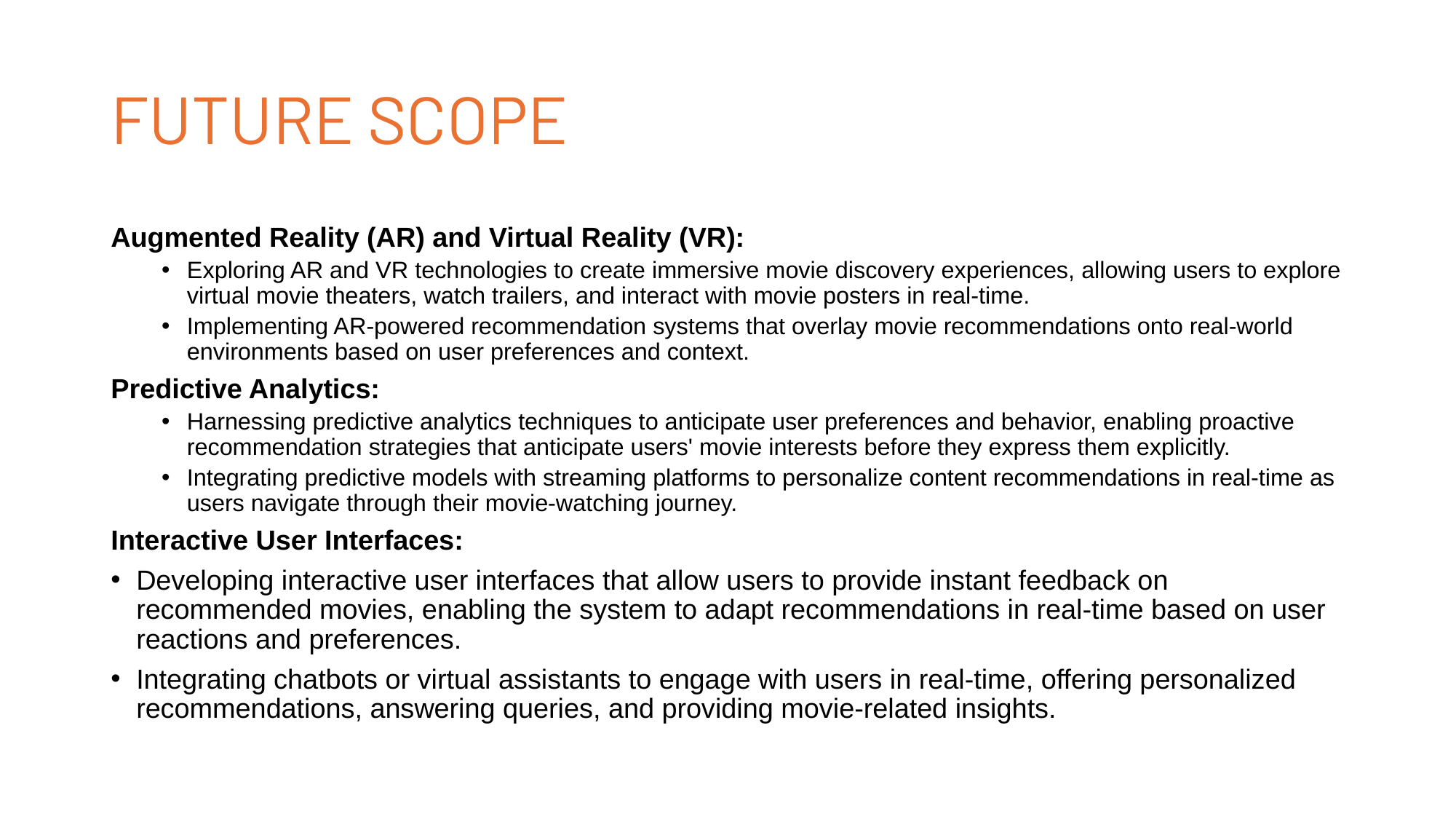

# FUTURE SCOPE
Augmented Reality (AR) and Virtual Reality (VR):
Exploring AR and VR technologies to create immersive movie discovery experiences, allowing users to explore virtual movie theaters, watch trailers, and interact with movie posters in real-time.
Implementing AR-powered recommendation systems that overlay movie recommendations onto real-world environments based on user preferences and context.
Predictive Analytics:
Harnessing predictive analytics techniques to anticipate user preferences and behavior, enabling proactive recommendation strategies that anticipate users' movie interests before they express them explicitly.
Integrating predictive models with streaming platforms to personalize content recommendations in real-time as users navigate through their movie-watching journey.
Interactive User Interfaces:
Developing interactive user interfaces that allow users to provide instant feedback on recommended movies, enabling the system to adapt recommendations in real-time based on user reactions and preferences.
Integrating chatbots or virtual assistants to engage with users in real-time, offering personalized recommendations, answering queries, and providing movie-related insights.